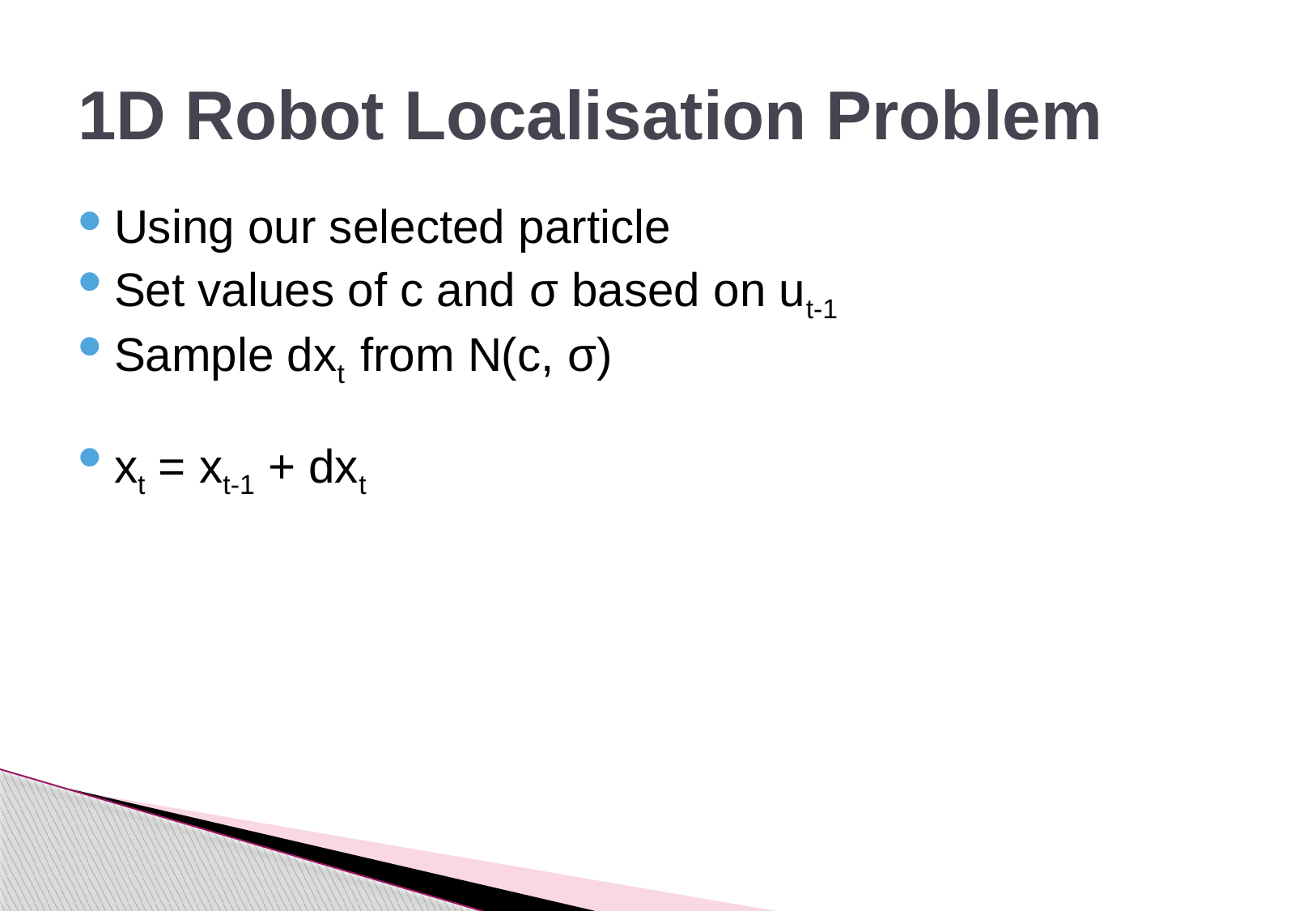

# 1D Robot Localisation Problem
Using our selected particle
Set values of c and σ based on ut-1
Sample dxt  from N(c, σ)

xt = xt-1 + dxt